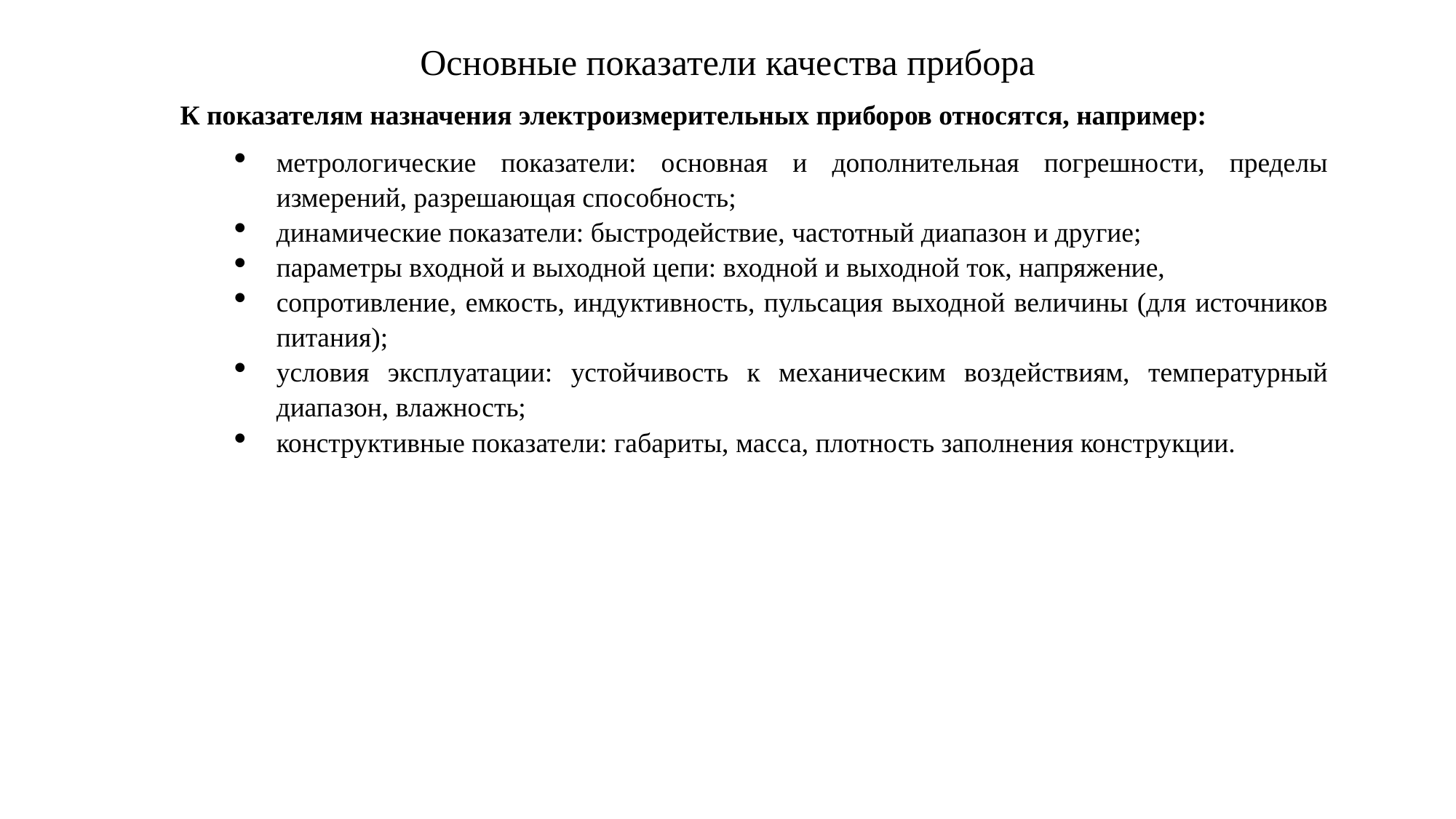

Основные показатели качества прибора
К показателям назначения электроизмерительных приборов относятся, например:
метрологические показатели: основная и дополнительная погрешности, пределы измерений, разрешающая способность;
динамические показатели: быстродействие, частотный диапазон и другие;
параметры входной и выходной цепи: входной и выходной ток, напряжение,
сопротивление, емкость, индуктивность, пульсация выходной величины (для источников питания);
условия эксплуатации: устойчивость к механическим воздействиям, температурный диапазон, влажность;
конструктивные показатели: габариты, масса, плотность заполнения конструкции.